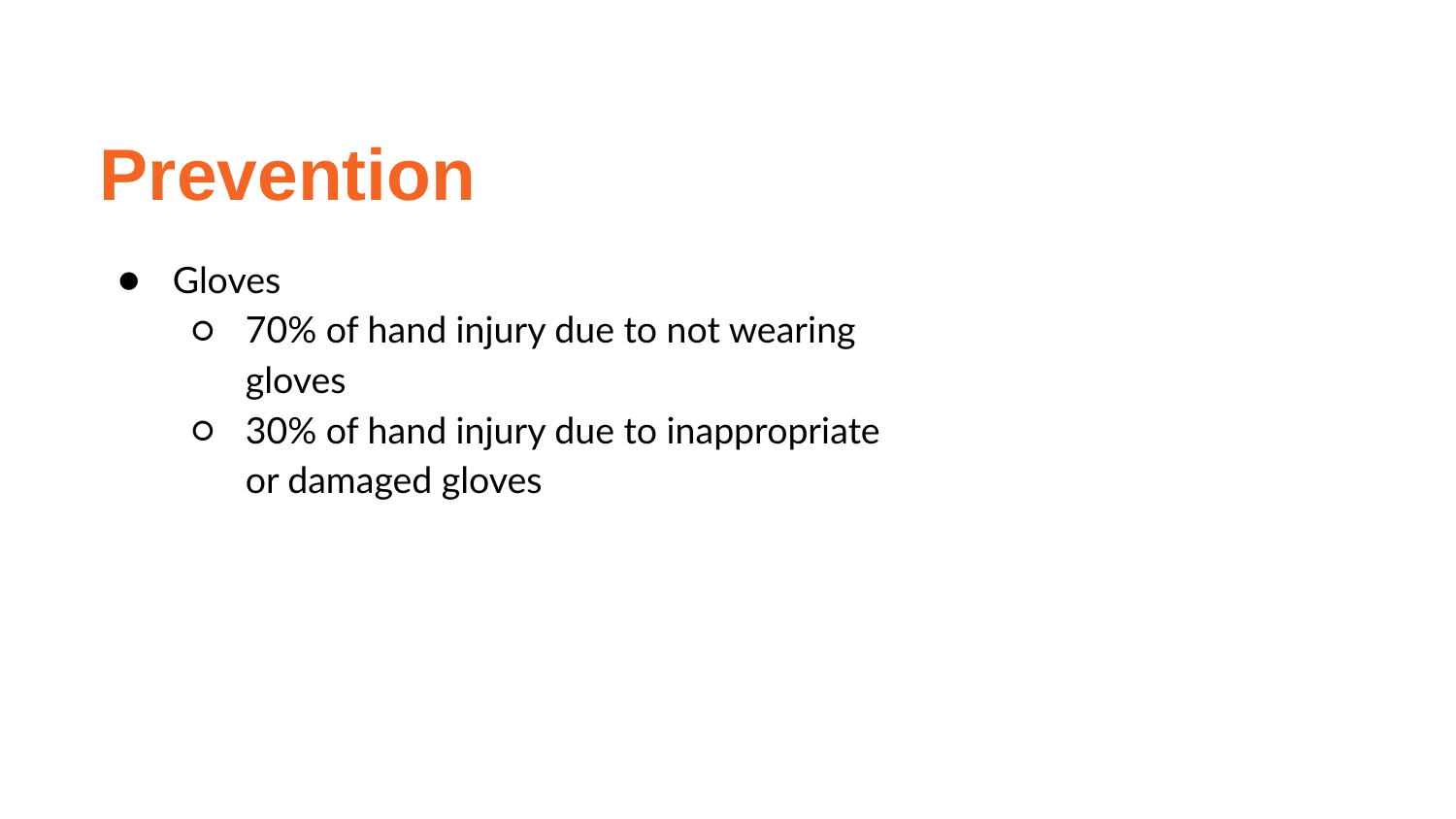

Prevention
Gloves
70% of hand injury due to not wearing gloves
30% of hand injury due to inappropriate or damaged gloves